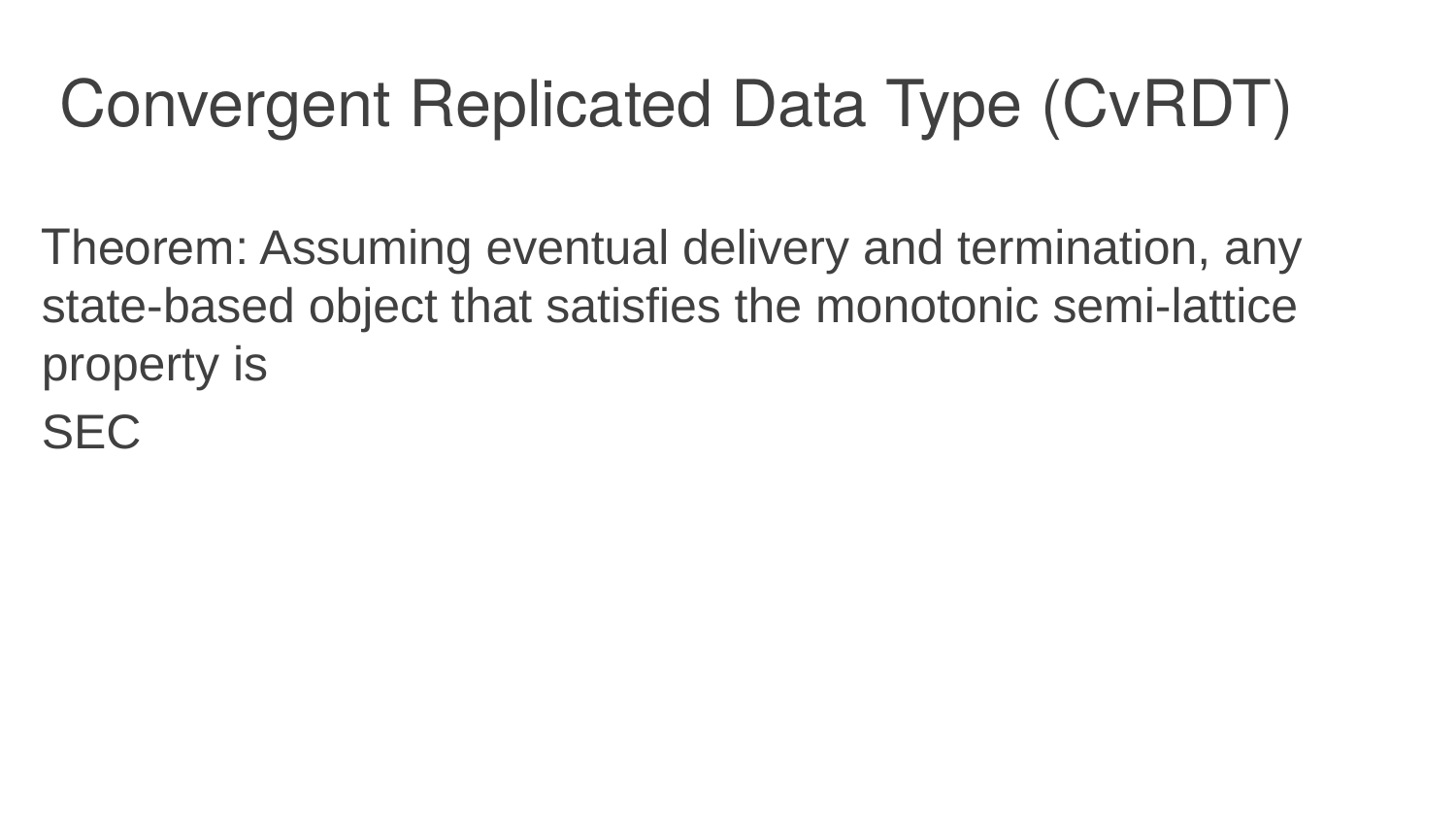

# Convergent Replicated Data Type (CvRDT)
Theorem: Assuming eventual delivery and termination, any state-based object that satisfies the monotonic semi-lattice property is
SEC